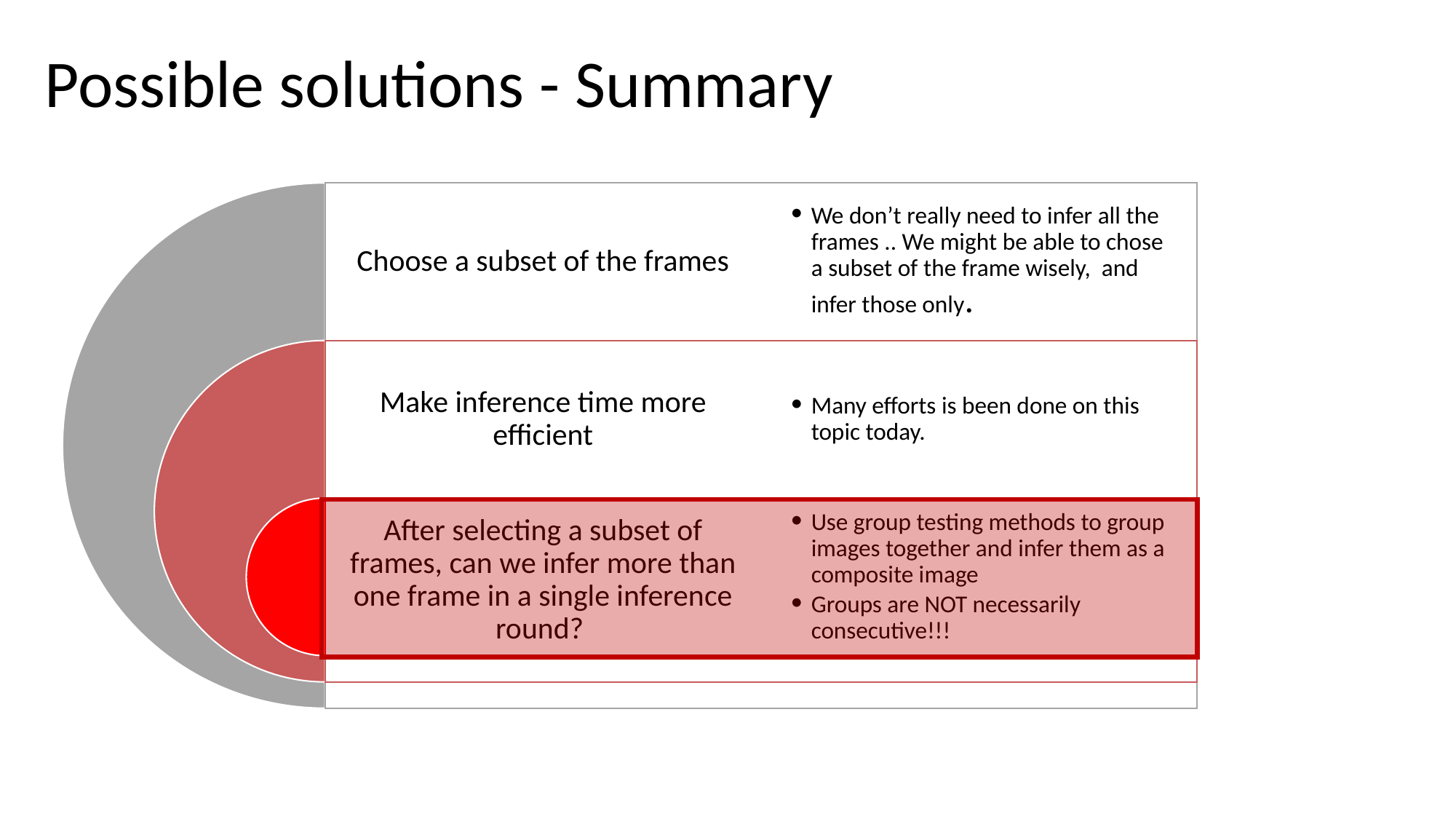

# Possible solutions - Summary

Choose a subset of the frames

We don’t really need to infer all the frames .. We might be able to chose a subset of the frame wisely,  and infer those only.

Make inference time more efficient

Many efforts is been done on this topic today.

Use group testing methods to group images together and infer them as a composite image
Groups are NOT necessarily consecutive!!!

After selecting a subset of frames, can we infer more than one frame in a single inference round?